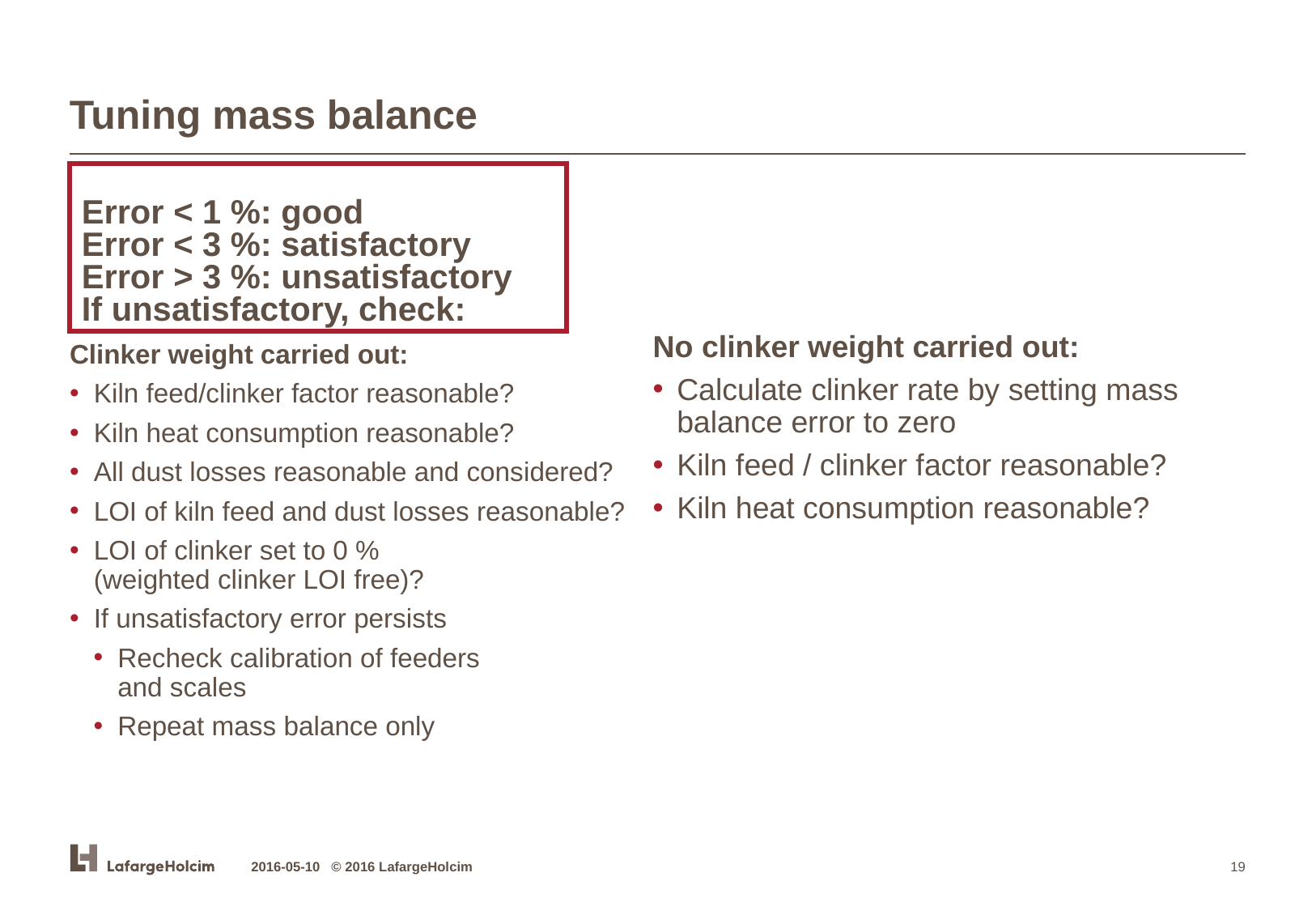

# Tuning mass balance

Error < 1 %: good
Error < 3 %: satisfactory
Error > 3 %: unsatisfactory
If unsatisfactory, check:

No clinker weight carried out:
Calculate clinker rate by setting mass balance error to zero
Kiln feed / clinker factor reasonable?
Kiln heat consumption reasonable?
Clinker weight carried out:
Kiln feed/clinker factor reasonable?
Kiln heat consumption reasonable?
All dust losses reasonable and considered?
LOI of kiln feed and dust losses reasonable?
LOI of clinker set to 0 %
(weighted clinker LOI free)?
If unsatisfactory error persists
Recheck calibration of feeders
and scales
Repeat mass balance only

2016-05-10   © 2016 LafargeHolcim
19